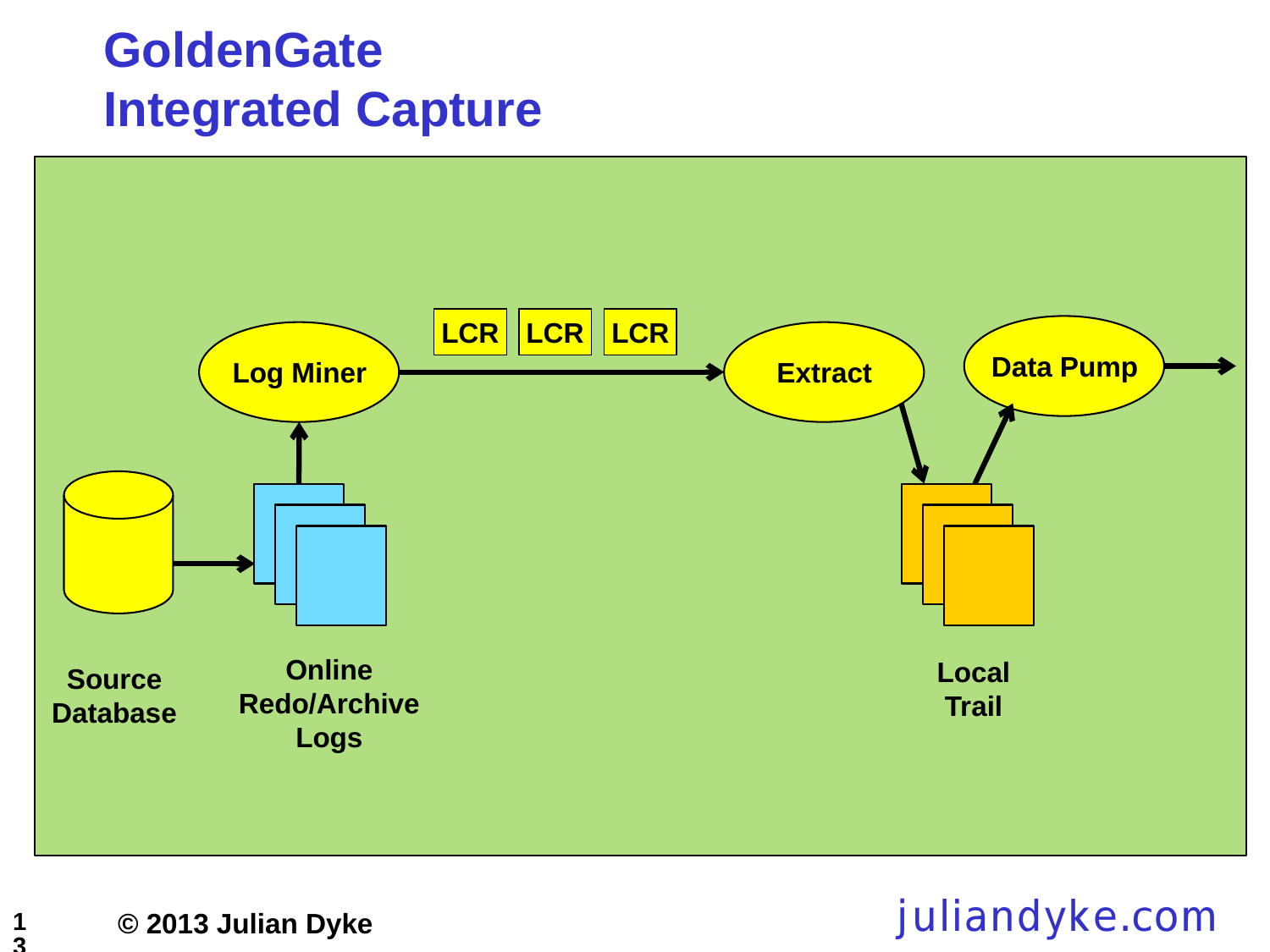

# GoldenGate Integrated Capture

LCR
LCR
LCR

Data Pump

Log Miner

Extract

Online
Redo/Archive Logs
Local
Trail
Source
Database
13